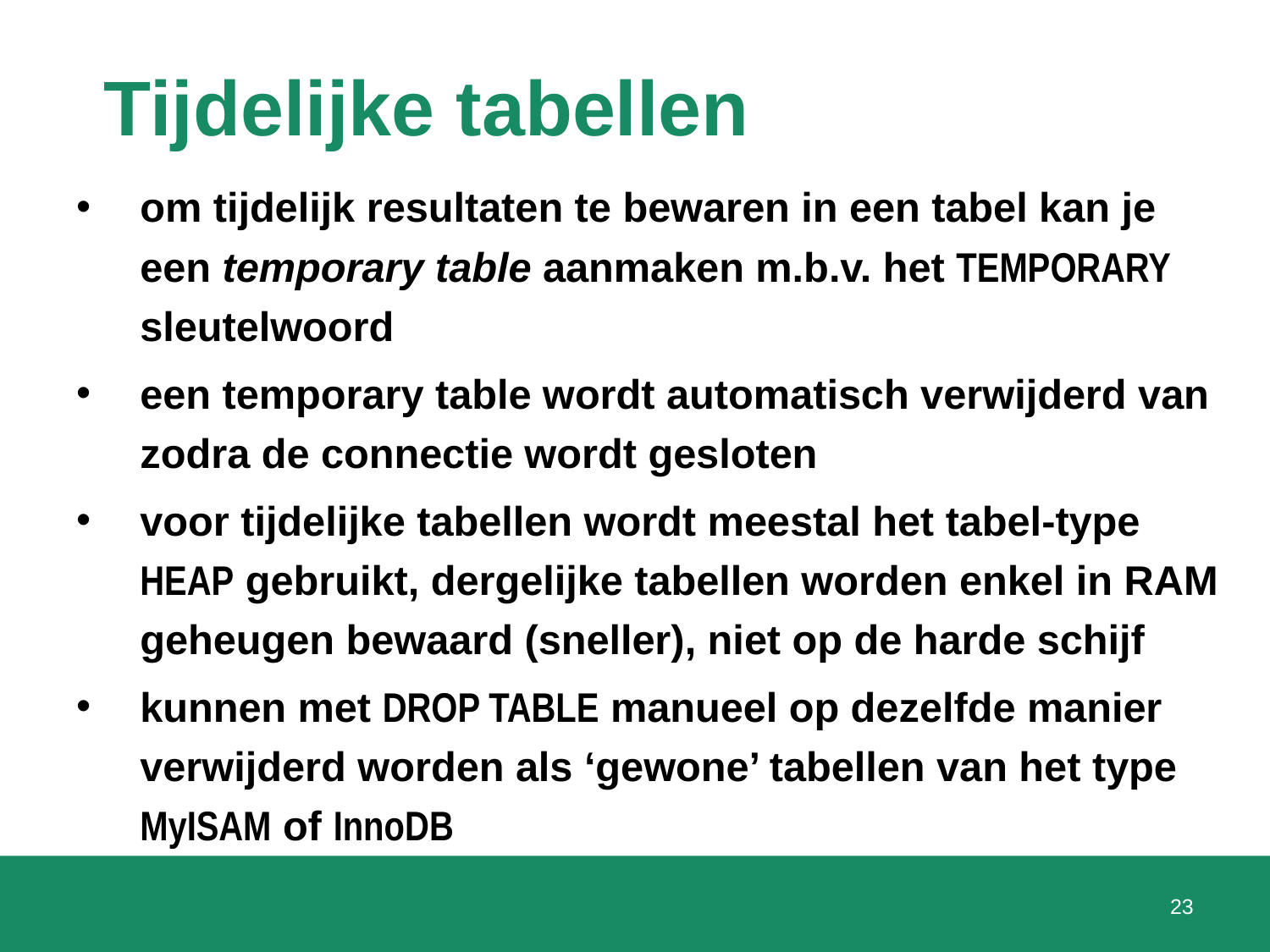

# Tijdelijke tabellen
om tijdelijk resultaten te bewaren in een tabel kan je een temporary table aanmaken m.b.v. het TEMPORARY sleutelwoord
een temporary table wordt automatisch verwijderd van zodra de connectie wordt gesloten
voor tijdelijke tabellen wordt meestal het tabel-type HEAP gebruikt, dergelijke tabellen worden enkel in RAM geheugen bewaard (sneller), niet op de harde schijf
kunnen met DROP TABLE manueel op dezelfde manier verwijderd worden als ‘gewone’ tabellen van het type MyISAM of InnoDB
23